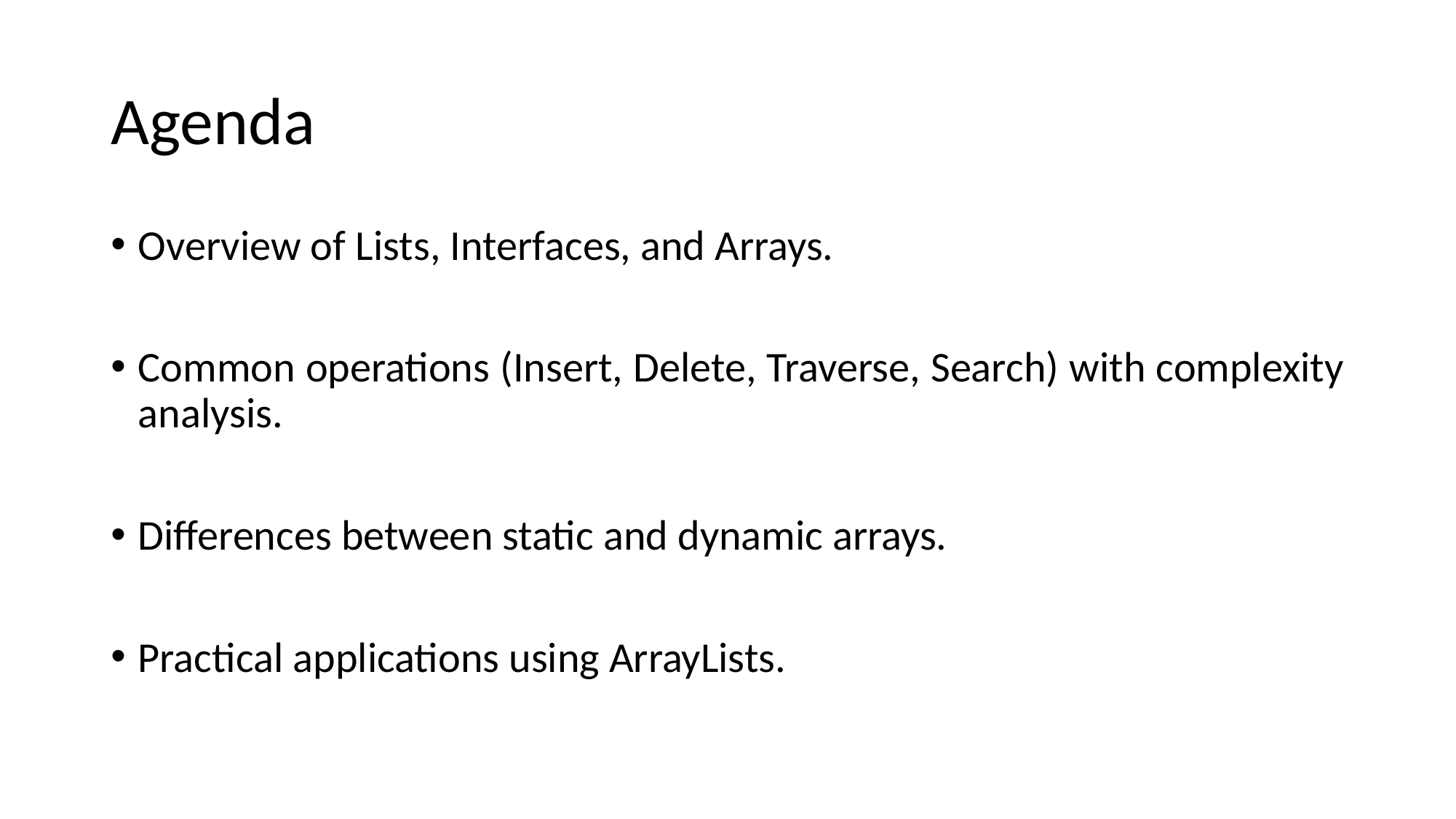

# Agenda
Overview of Lists, Interfaces, and Arrays.

Common operations (Insert, Delete, Traverse, Search) with complexity analysis.

Differences between static and dynamic arrays.

Practical applications using ArrayLists.